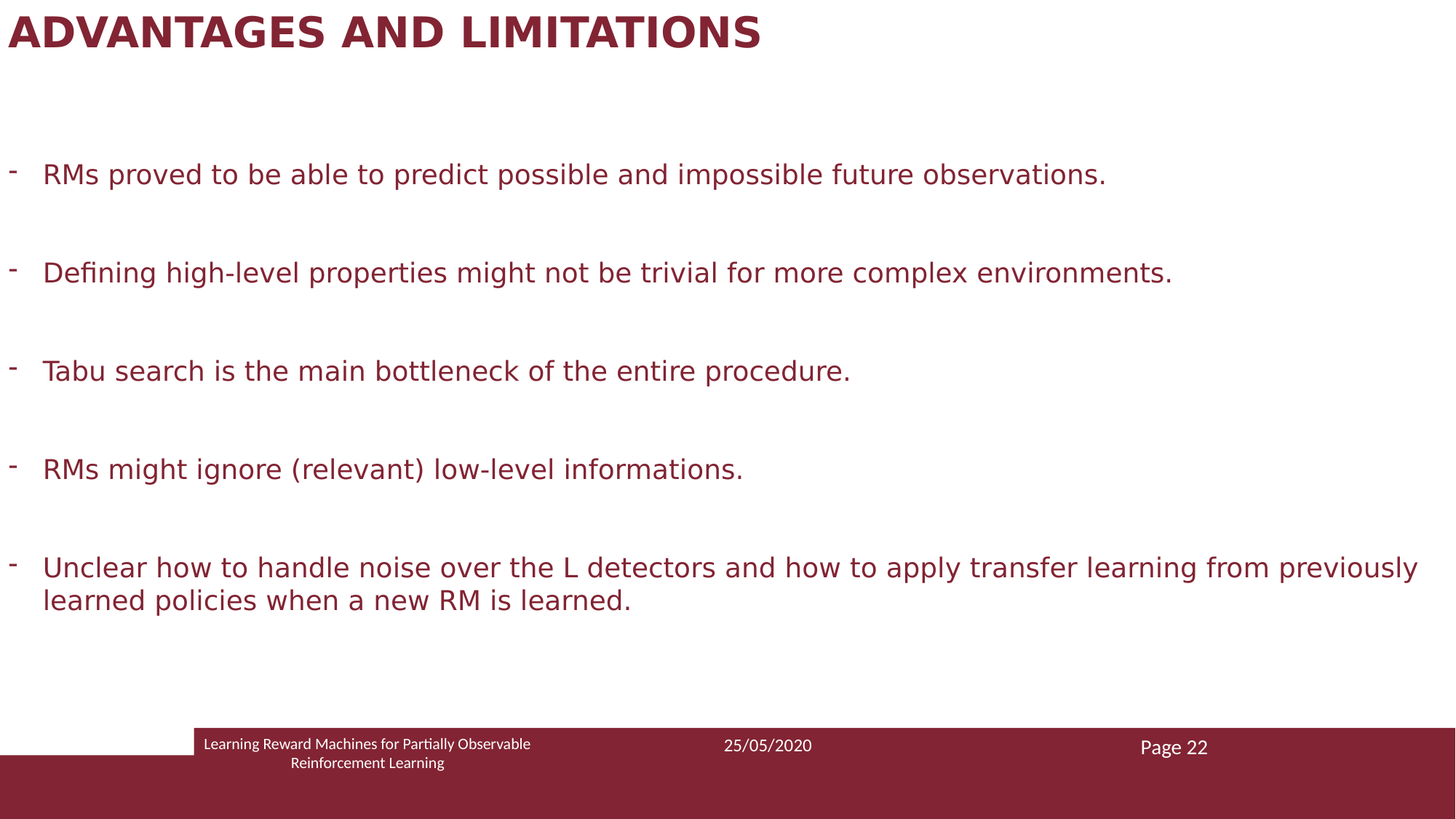

ADVANTAGES AND LIMITATIONS
RMs proved to be able to predict possible and impossible future observations.

Defining high-level properties might not be trivial for more complex environments.

Tabu search is the main bottleneck of the entire procedure.

RMs might ignore (relevant) low-level informations.

Unclear how to handle noise over the L detectors and how to apply transfer learning from previously learned policies when a new RM is learned.

Learning Reward Machines for Partially Observable Reinforcement Learning
25/05/2020
Page 22